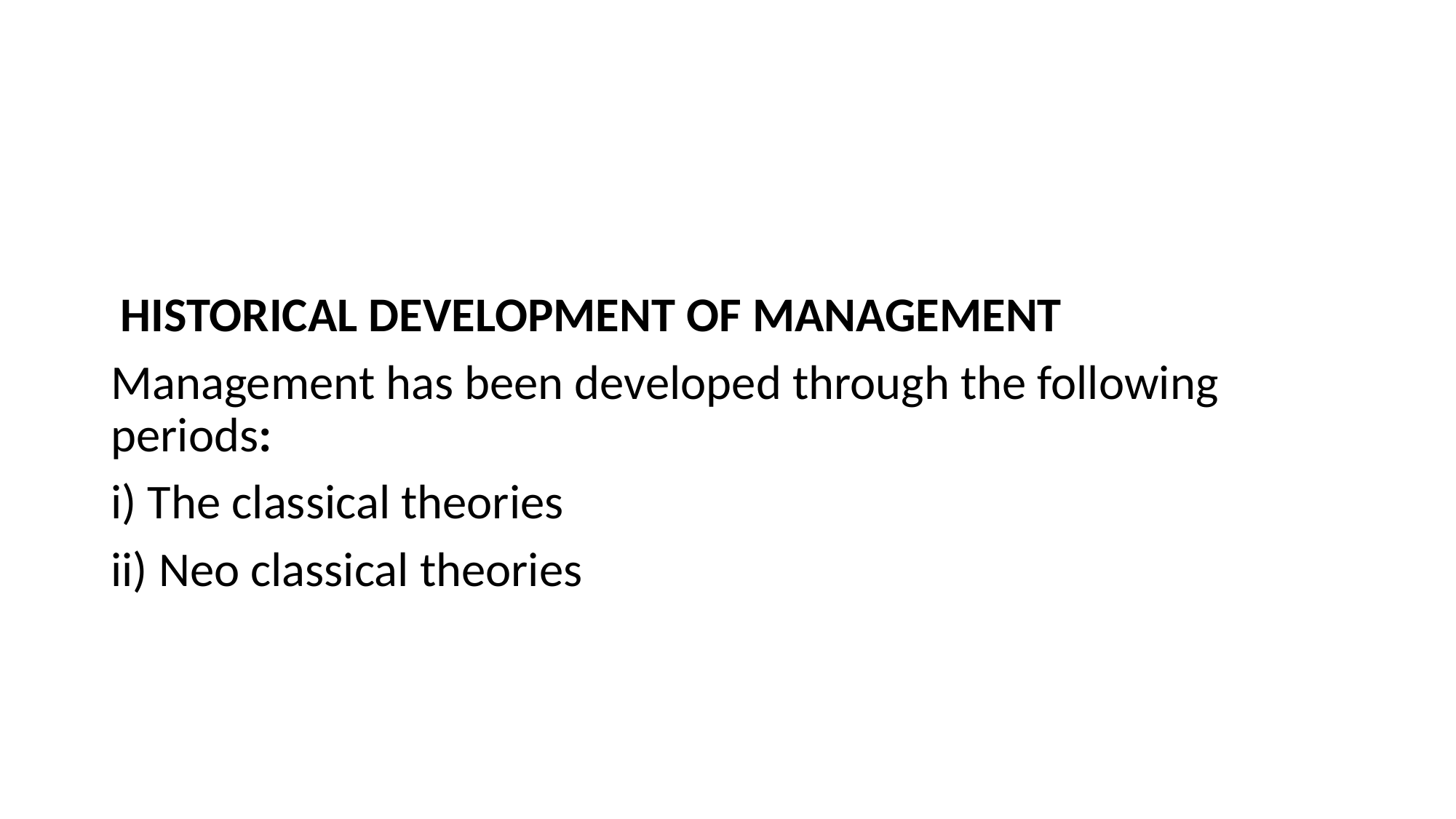

#

 HISTORICAL DEVELOPMENT OF MANAGEMENT
Management has been developed through the following periods:
i) The classical theories
ii) Neo classical theories